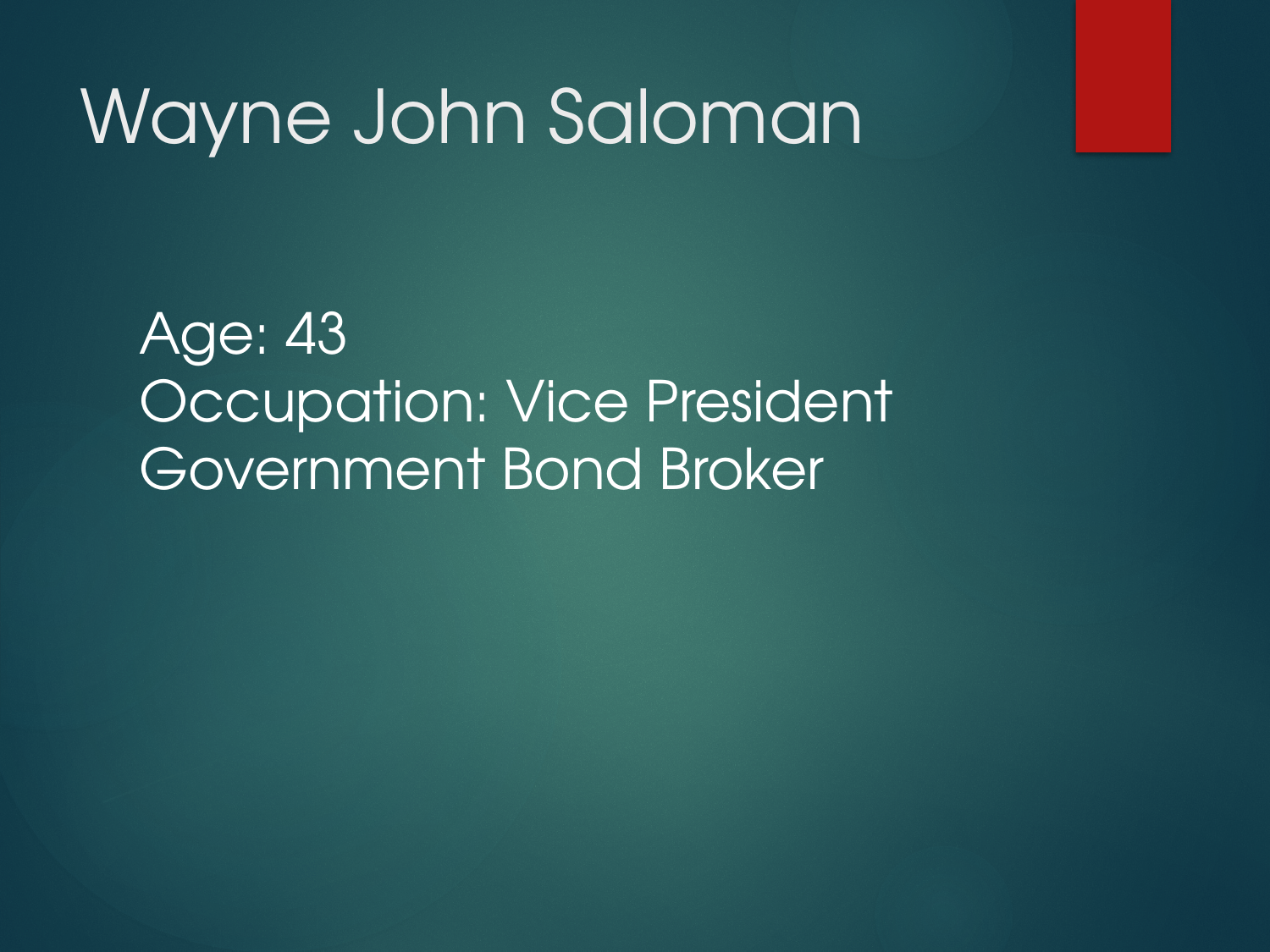

# Wayne John Saloman

Age: 43
Occupation: Vice President Government Bond Broker